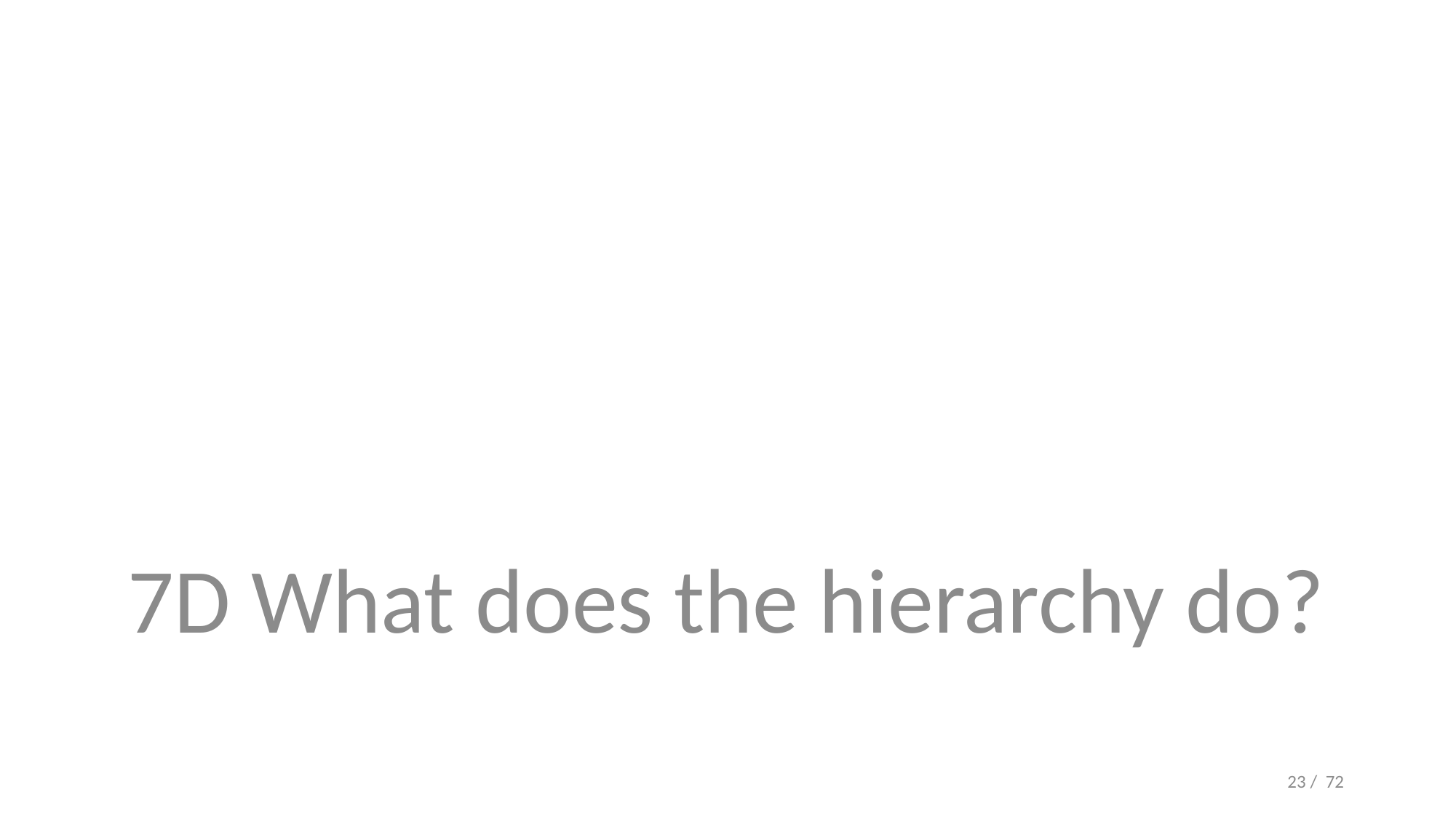

#
7D What does the hierarchy do?
23 /  72